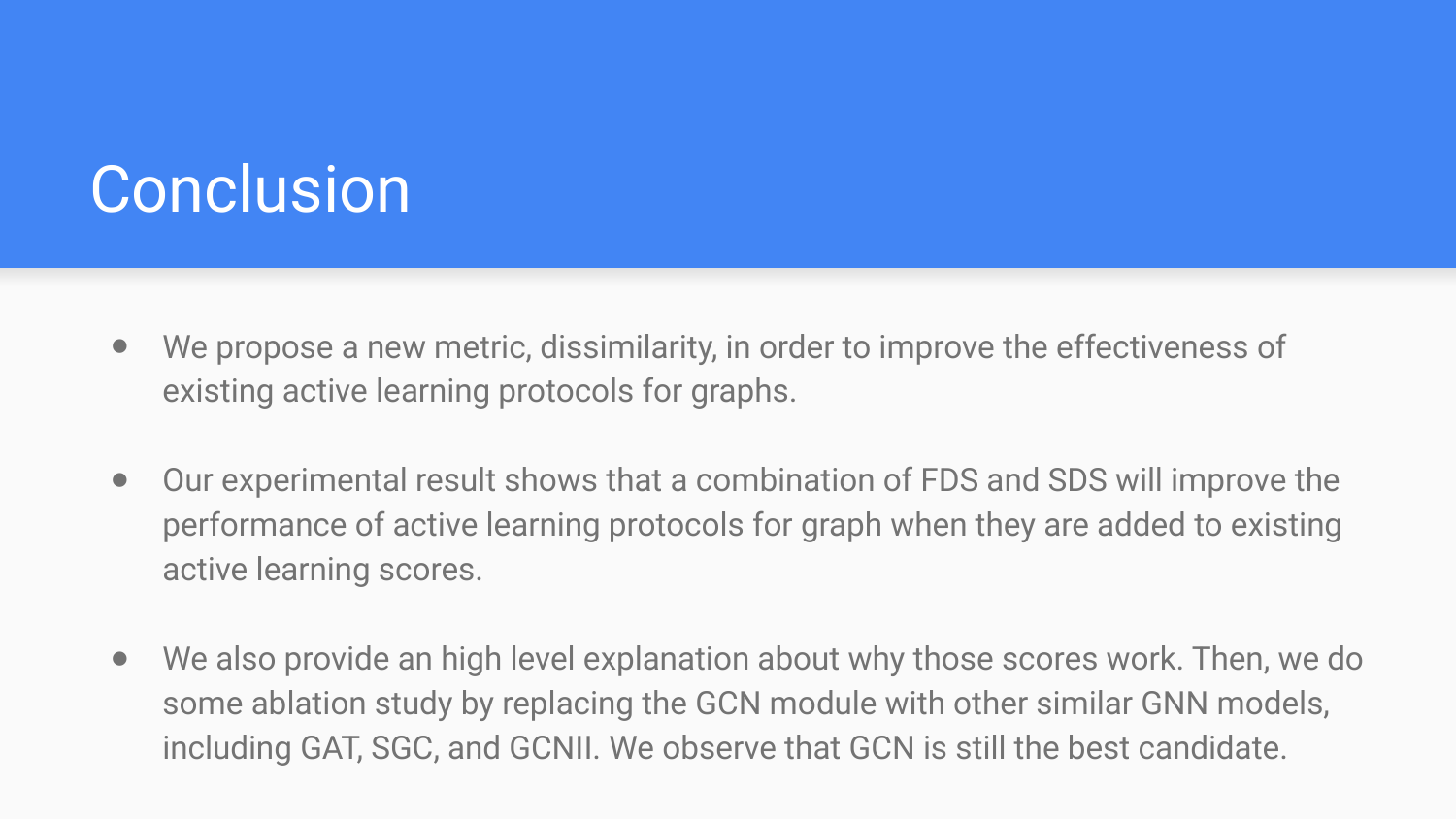

# Conclusion
We propose a new metric, dissimilarity, in order to improve the effectiveness of existing active learning protocols for graphs.

Our experimental result shows that a combination of FDS and SDS will improve the performance of active learning protocols for graph when they are added to existing active learning scores.

We also provide an high level explanation about why those scores work. Then, we do some ablation study by replacing the GCN module with other similar GNN models, including GAT, SGC, and GCNII. We observe that GCN is still the best candidate.